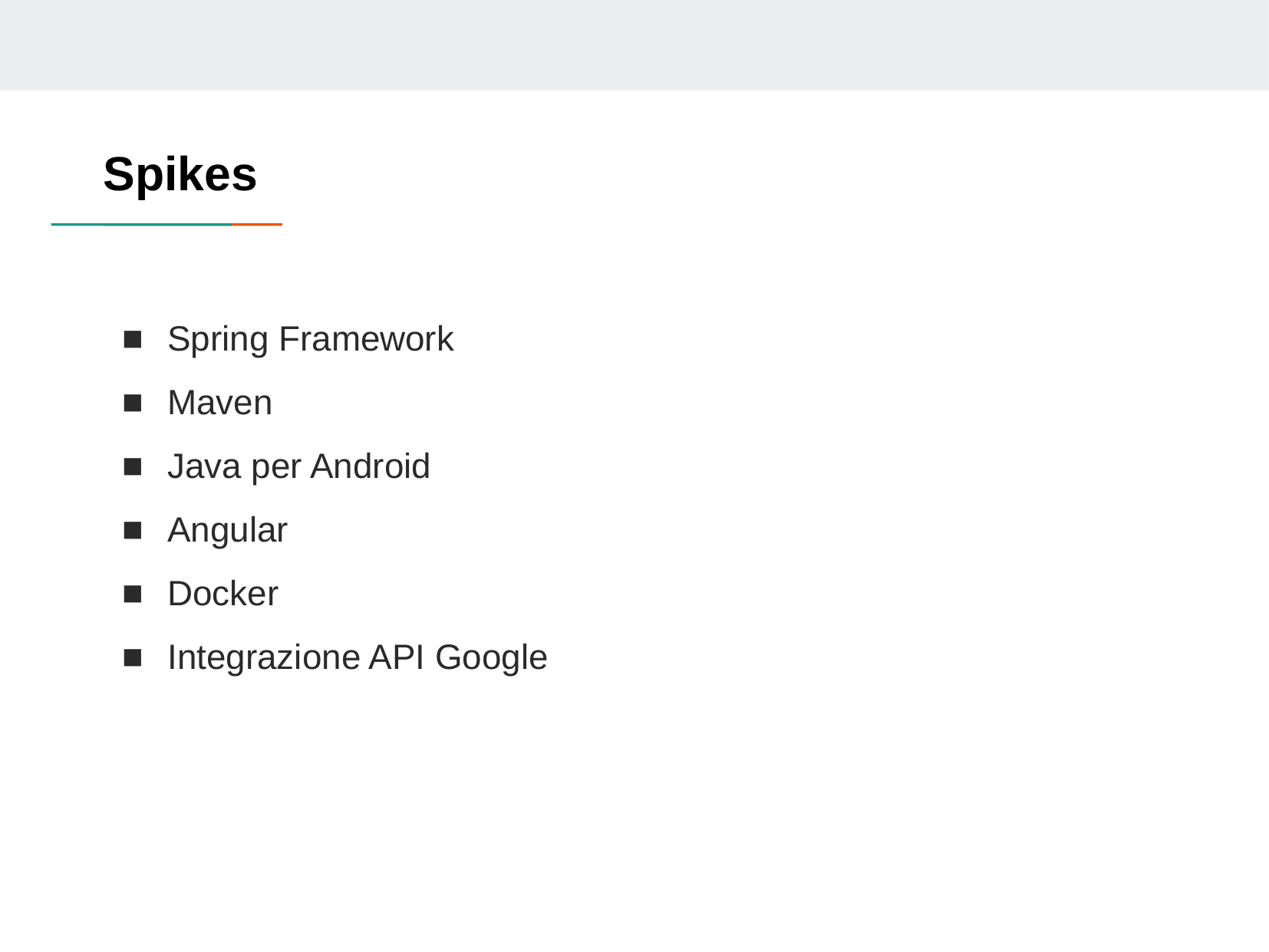

# Spikes

Spring Framework
Maven
Java per Android
Angular
Docker
Integrazione API Google